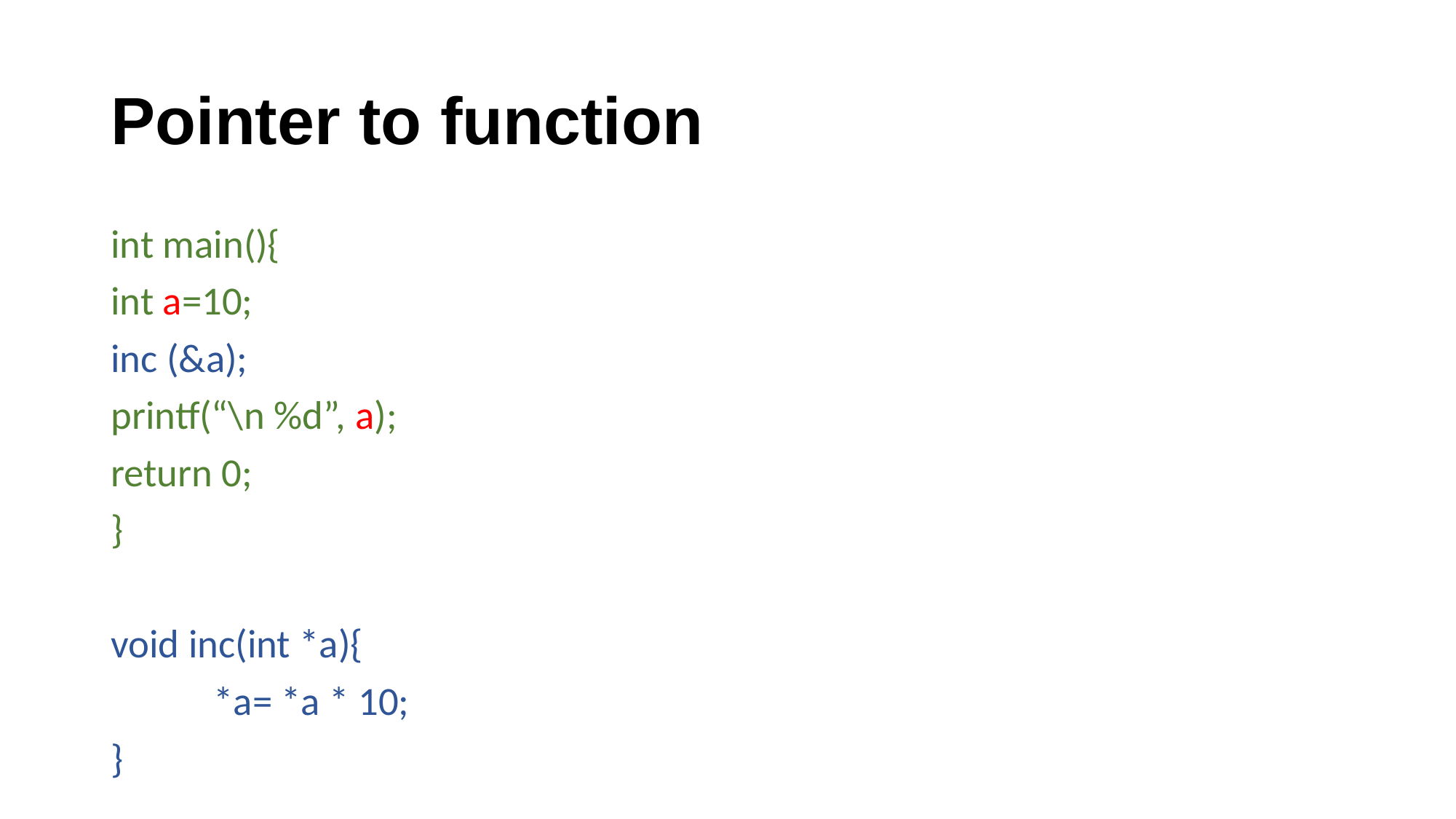

# Pointer to function
int main(){
int a=10;
inc (&a);
printf(“\n %d”, a);
return 0;
}

void inc(int *a){
	*a= *a * 10;
}